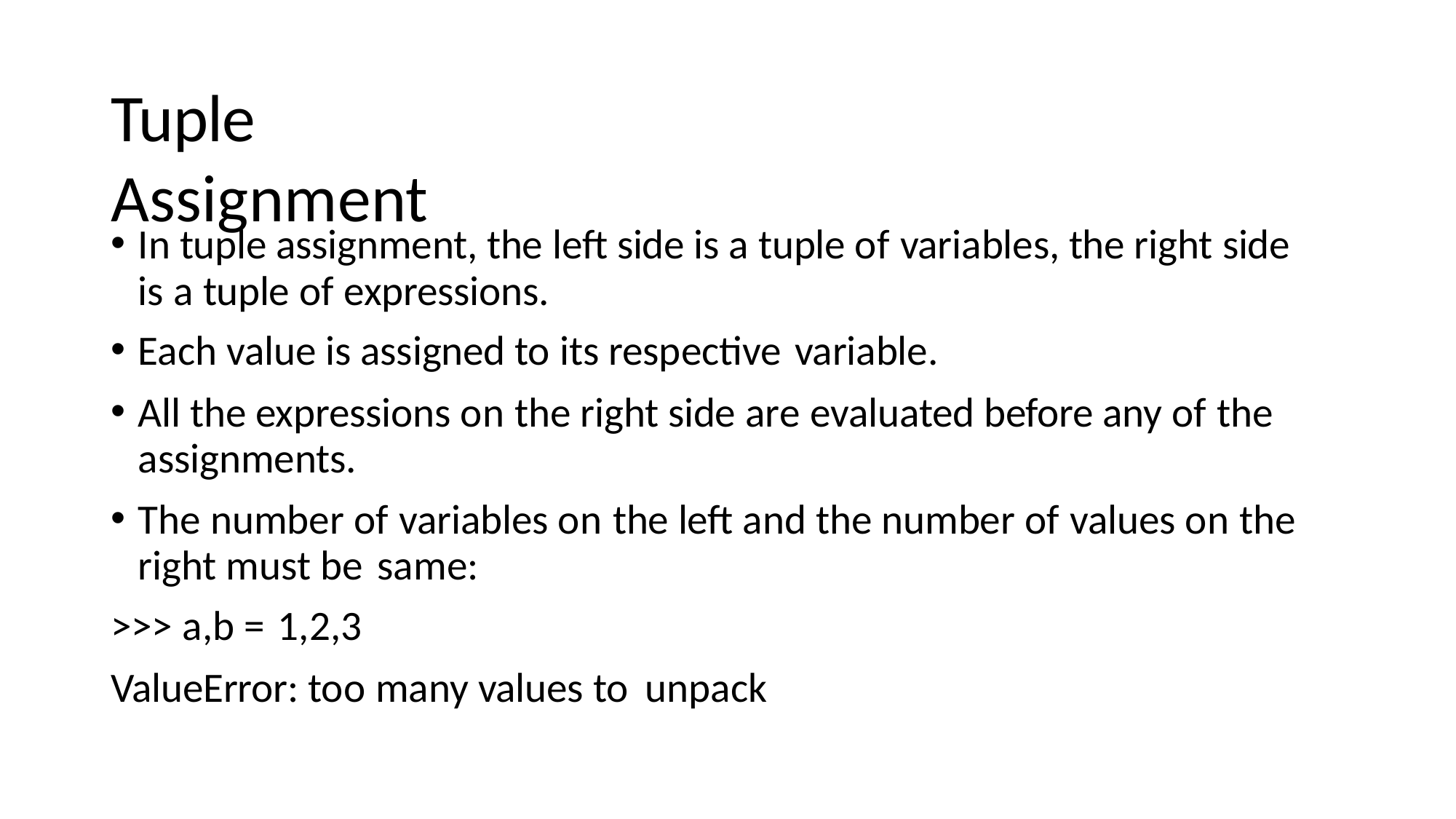

# Tuple Assignment
In tuple assignment, the left side is a tuple of variables, the right side  is a tuple of expressions.
Each value is assigned to its respective variable.
All the expressions on the right side are evaluated before any of the  assignments.
The number of variables on the left and the number of values on the  right must be same:
>>> a,b = 1,2,3
ValueError: too many values to unpack